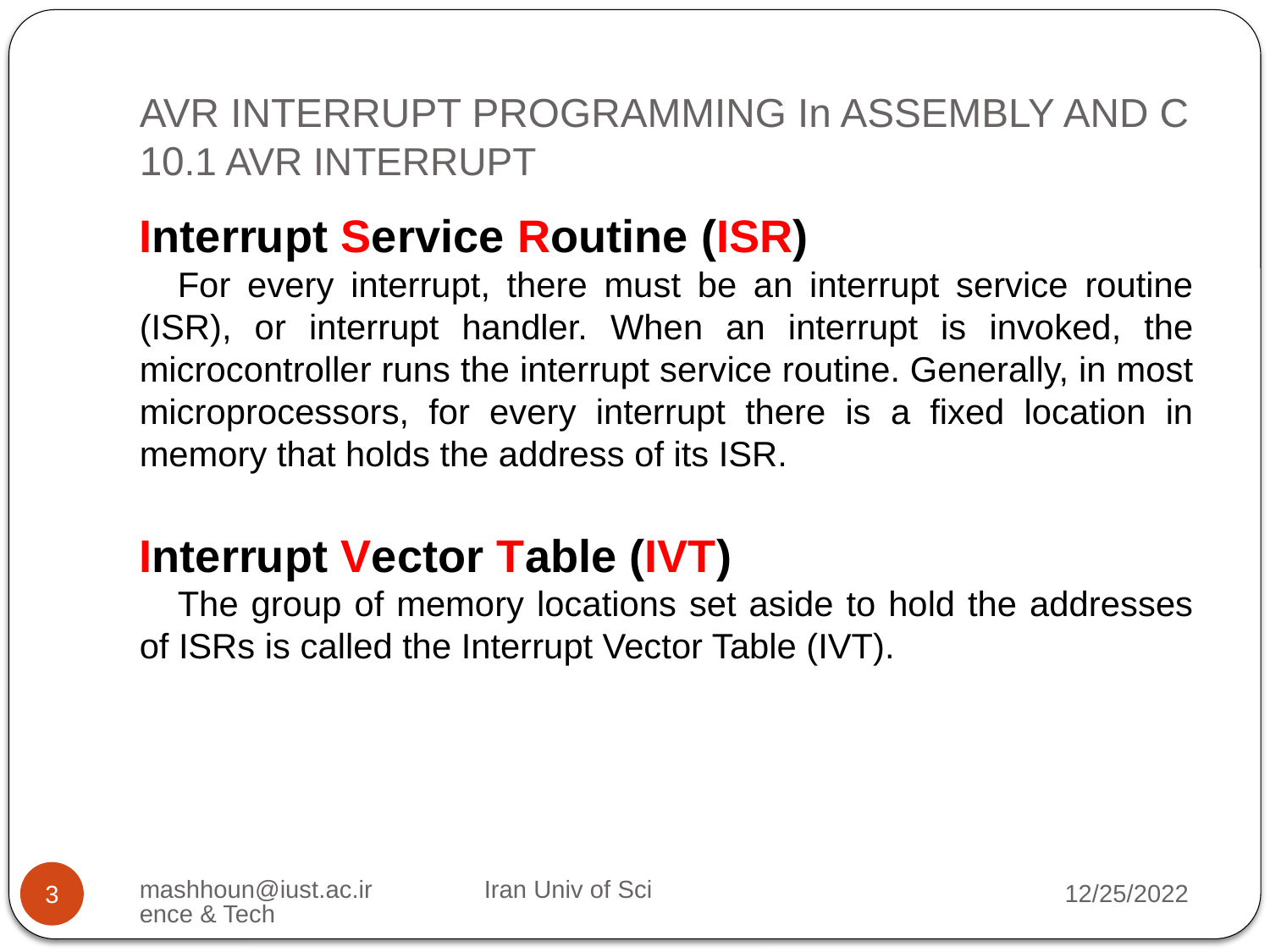

# AVR INTERRUPT PROGRAMMING In ASSEMBLY AND C 10.1 AVR INTERRUPT
Interrupt Service Routine (ISR)
For every interrupt, there must be an interrupt service routine (ISR), or interrupt handler. When an interrupt is invoked, the microcontroller runs the interrupt service routine. Generally, in most microprocessors, for every interrupt there is a fixed location in memory that holds the address of its ISR.

Interrupt Vector Table (IVT)
The group of memory locations set aside to hold the addresses of ISRs is called the Interrupt Vector Table (IVT).

mashhoun@iust.ac.ir                Iran Univ of Science & Tech
12/25/2022
3